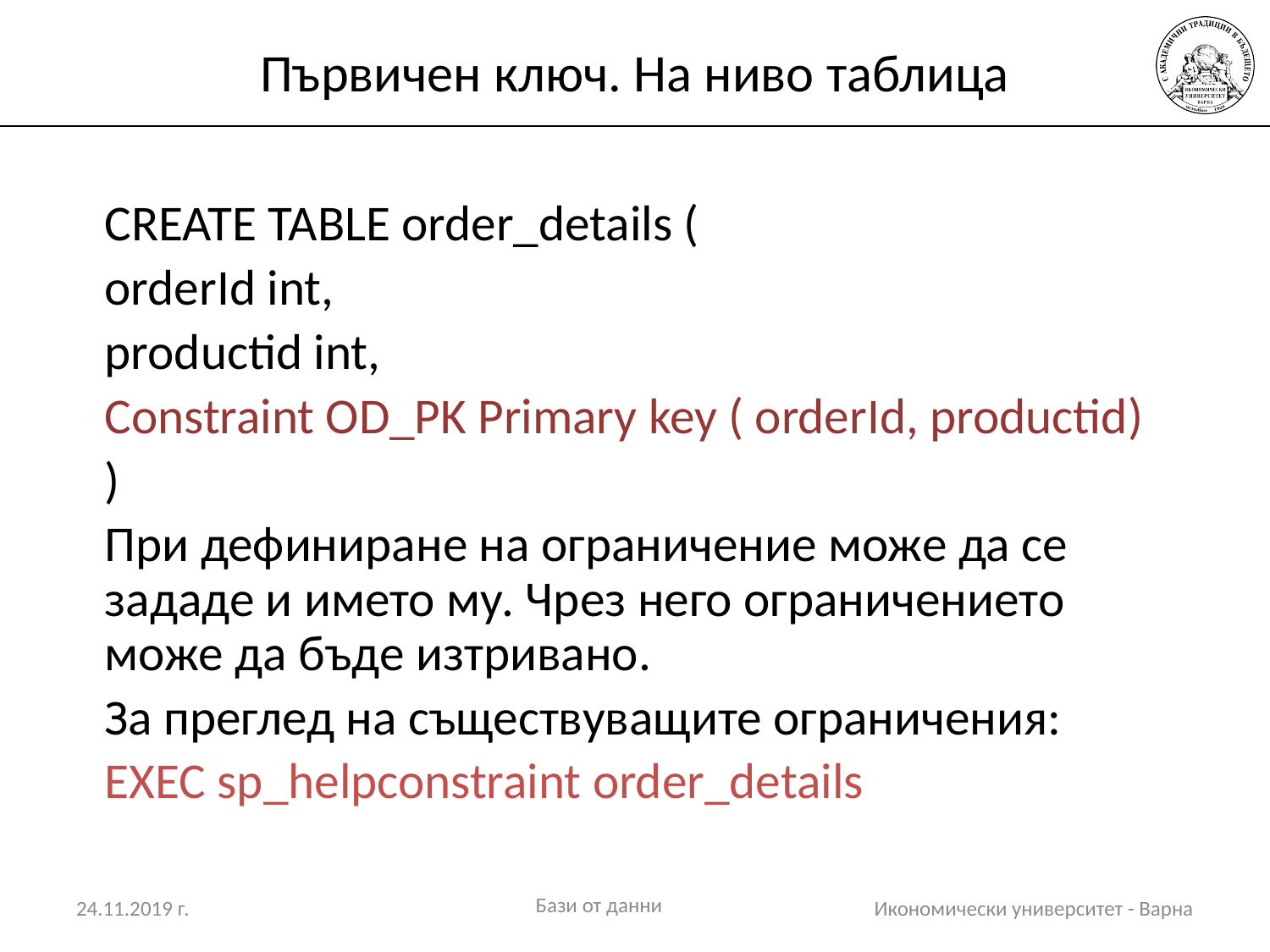

# Първичен ключ. На ниво таблица
CREATE TABLE order_details (
orderId int,
productid int,
Constraint OD_PK Primary key ( orderId, productid)
)
При дефиниране на ограничение може да се зададе и името му. Чрез него ограничението може да бъде изтривано.
За преглед на съществуващите ограничения:
EXEC sp_helpconstraint order_details
Бази от данни
24.11.2019 г.
Икономически университет - Варна